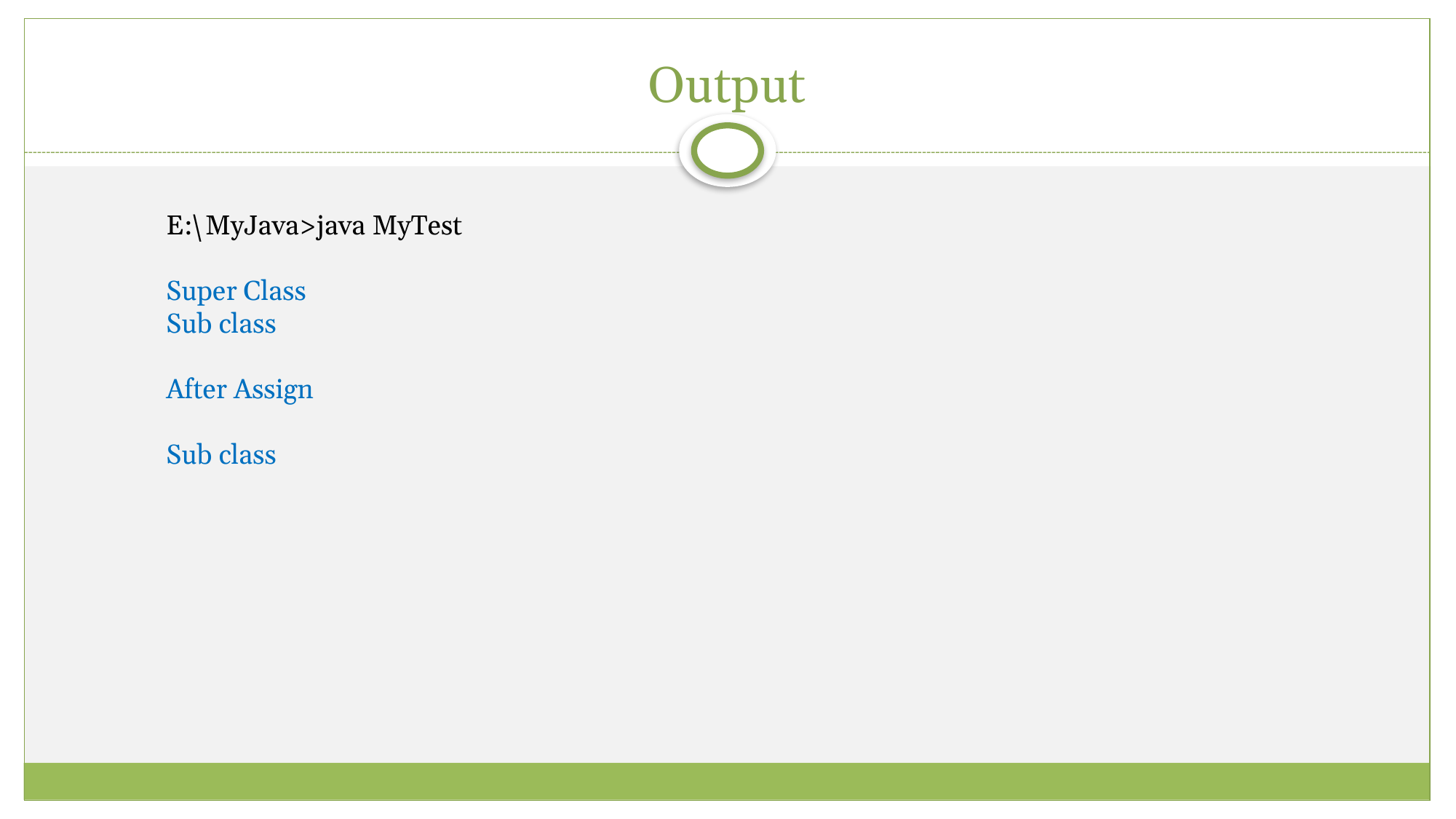

# Output
E:\MyJava>java MyTest

Super Class
Sub class

After Assign

Sub class